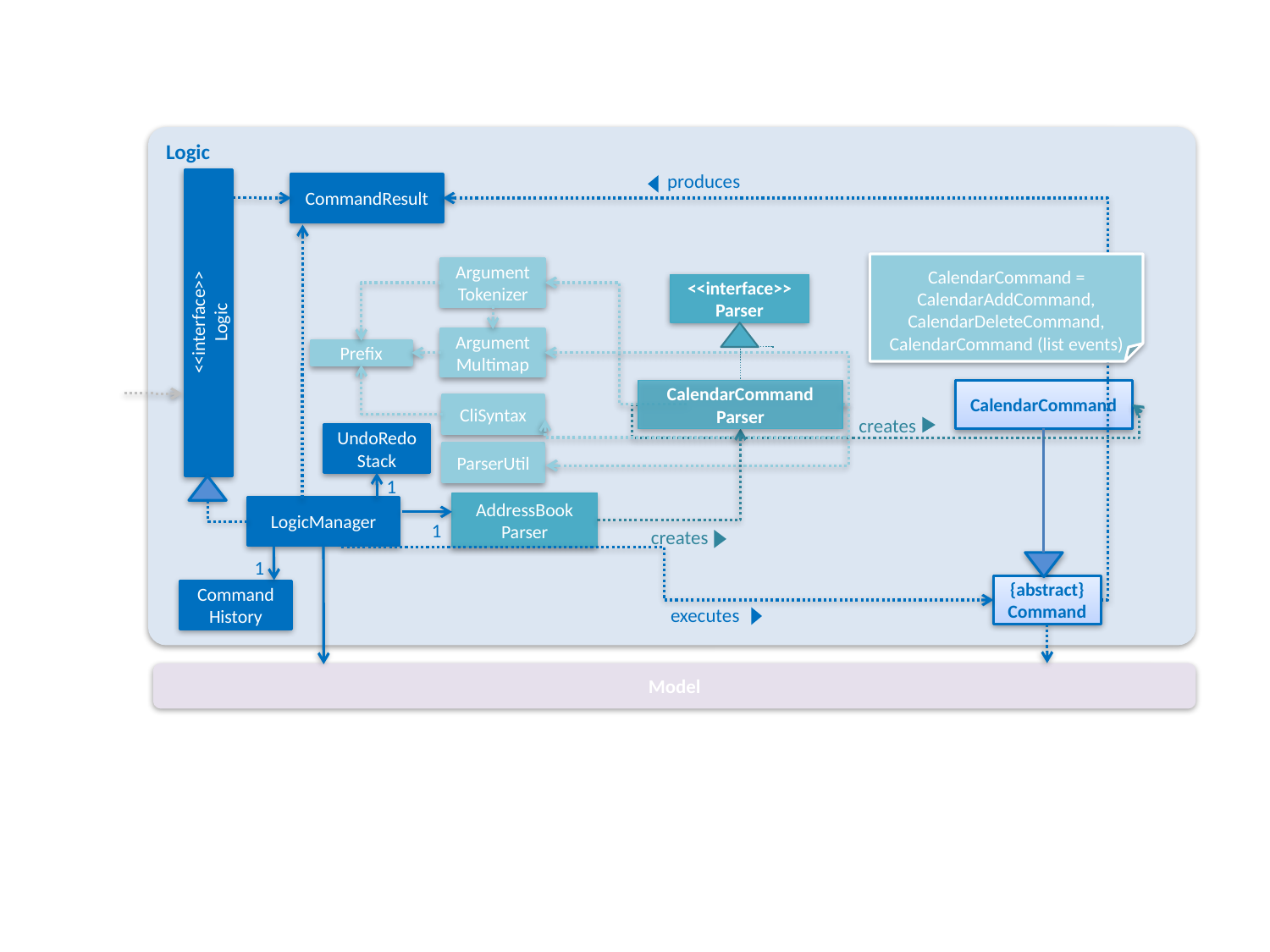

Logic
produces

CommandResult

CalendarCommand = CalendarAddCommand, CalendarDeleteCommand,
CalendarCommand (list events)
Argument
Tokenizer
<<interface>>
Parser
<<interface>>
Logic

Argument
Multimap
Prefix
CalendarCommand
CalendarCommand
Parser

creates
CliSyntax
UndoRedo
Stack
ParserUtil
1

AddressBook
Parser
LogicManager
1
creates

1
{abstract}
Command
Command
History
executes

Model